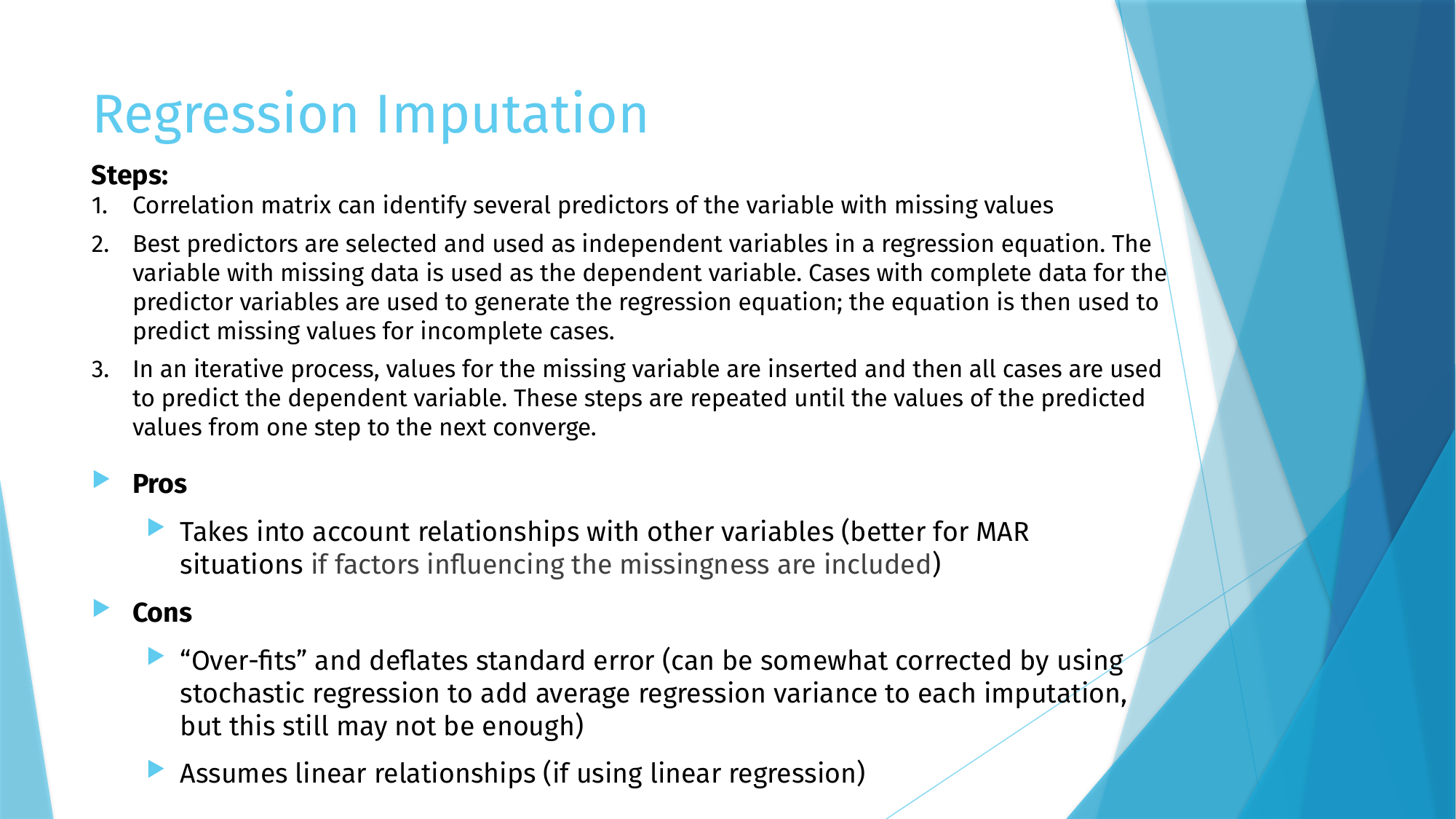

# Regression Imputation
Steps:
Correlation matrix can identify several predictors of the variable with missing values
Best predictors are selected and used as independent variables in a regression equation. The variable with missing data is used as the dependent variable. Cases with complete data for the predictor variables are used to generate the regression equation; the equation is then used to predict missing values for incomplete cases.
In an iterative process, values for the missing variable are inserted and then all cases are used to predict the dependent variable. These steps are repeated until the values of the predicted values from one step to the next converge.
Pros
Takes into account relationships with other variables (better for MAR situations if factors influencing the missingness are included)
Cons
“Over-fits” and deflates standard error (can be somewhat corrected by using stochastic regression to add average regression variance to each imputation, but this still may not be enough)
Assumes linear relationships (if using linear regression)